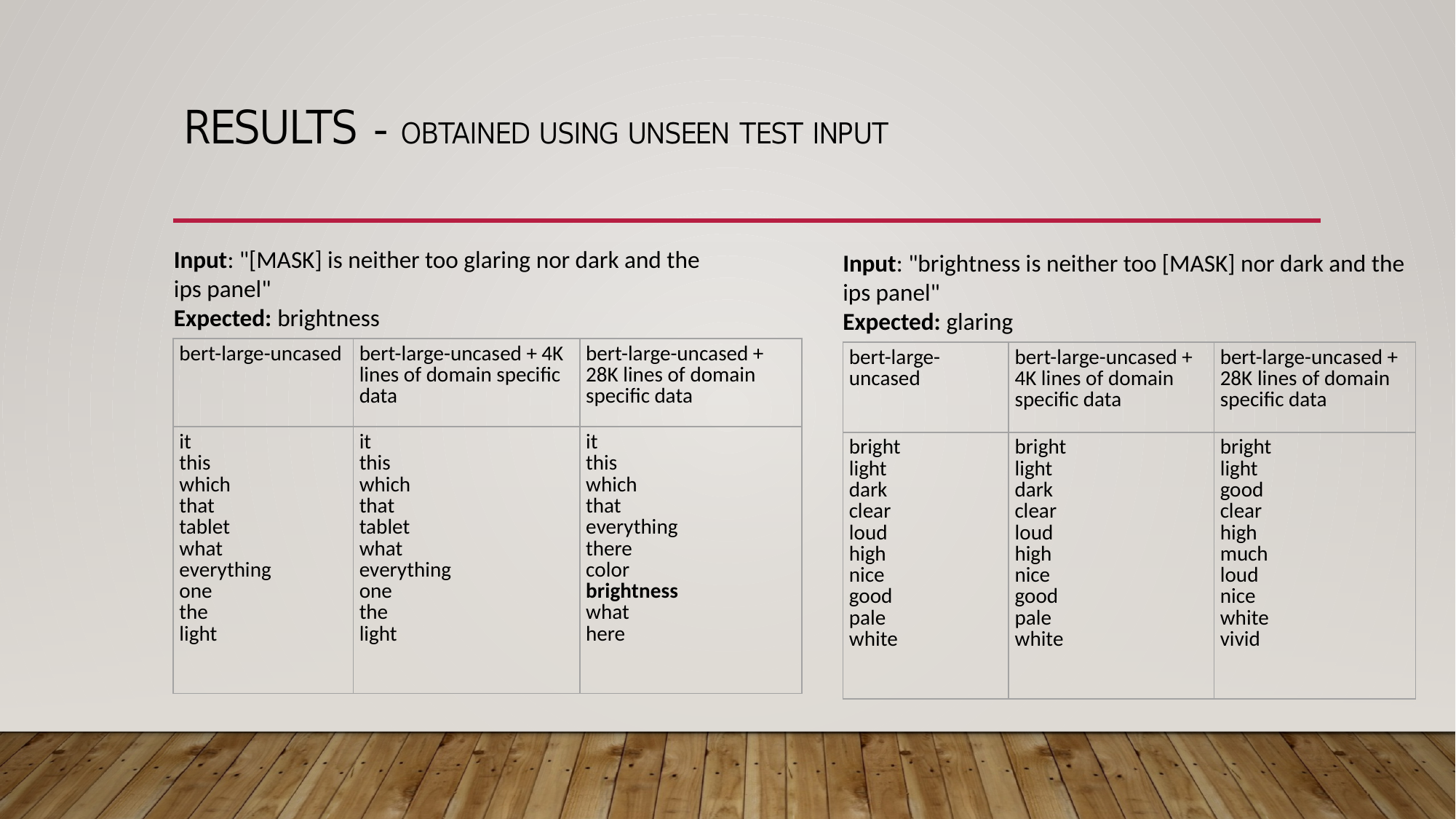

# Results - obtained using unseen test input
Input: "[MASK] is neither too glaring nor dark and the ips panel"
Expected: brightness
Input: "brightness is neither too [MASK] nor dark and the ips panel"
Expected: glaring
| bert-large-uncased | bert-large-uncased + 4K lines of domain specific data | bert-large-uncased + 28K lines of domain specific data |
| --- | --- | --- |
| it this which that tablet what everything one the light | it this which that tablet what everything one the light | it this which that everything there color brightness what here |
| bert-large-uncased | bert-large-uncased + 4K lines of domain specific data | bert-large-uncased + 28K lines of domain specific data |
| --- | --- | --- |
| bright light dark clear loud high nice good pale white | bright light dark clear loud high nice good pale white | bright light good clear high much loud nice white vivid |